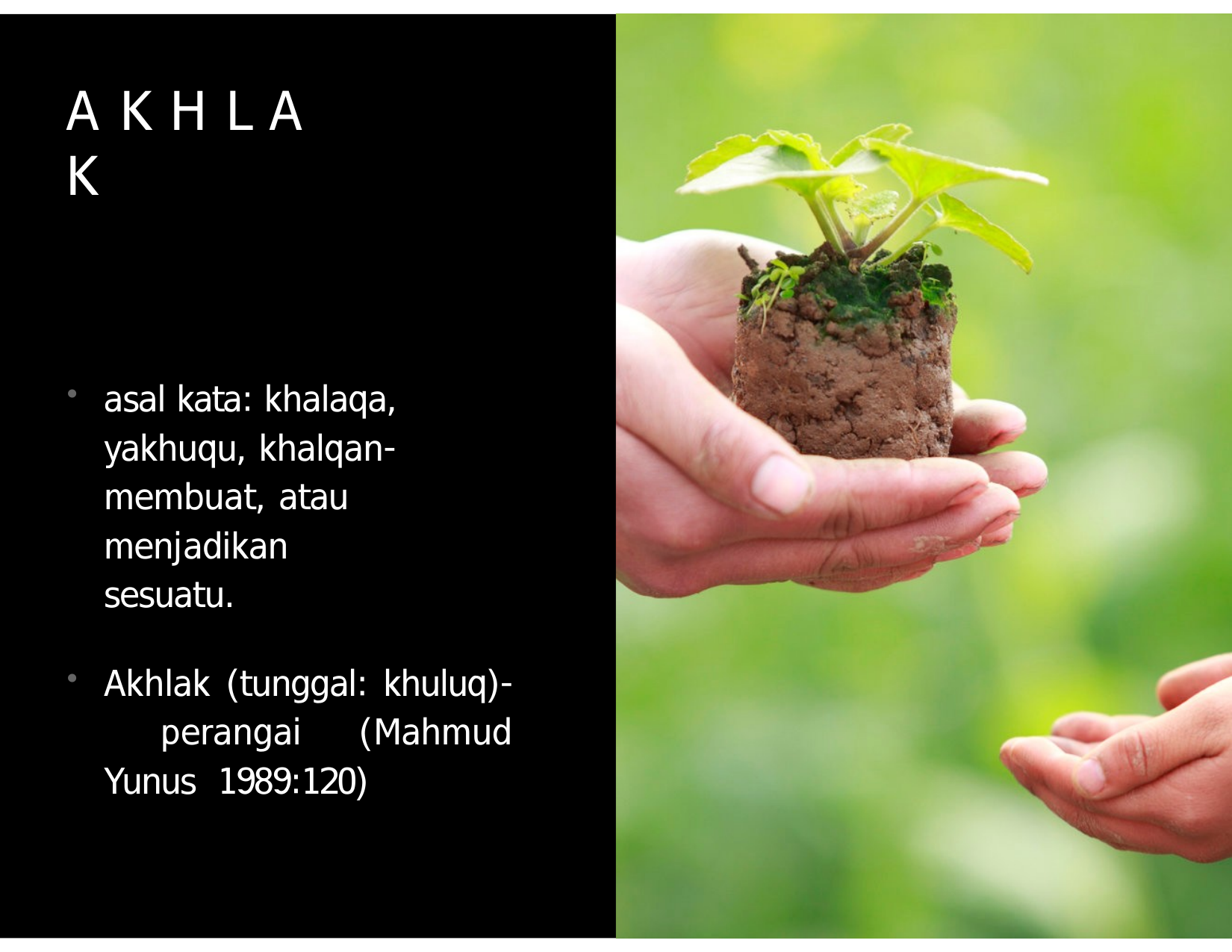

# A K H L A K
asal kata: khalaqa,  yakhuqu, khalqan-  membuat, atau  menjadikan sesuatu.
Akhlak (tunggal: khuluq)-  perangai (Mahmud Yunus  1989:120)